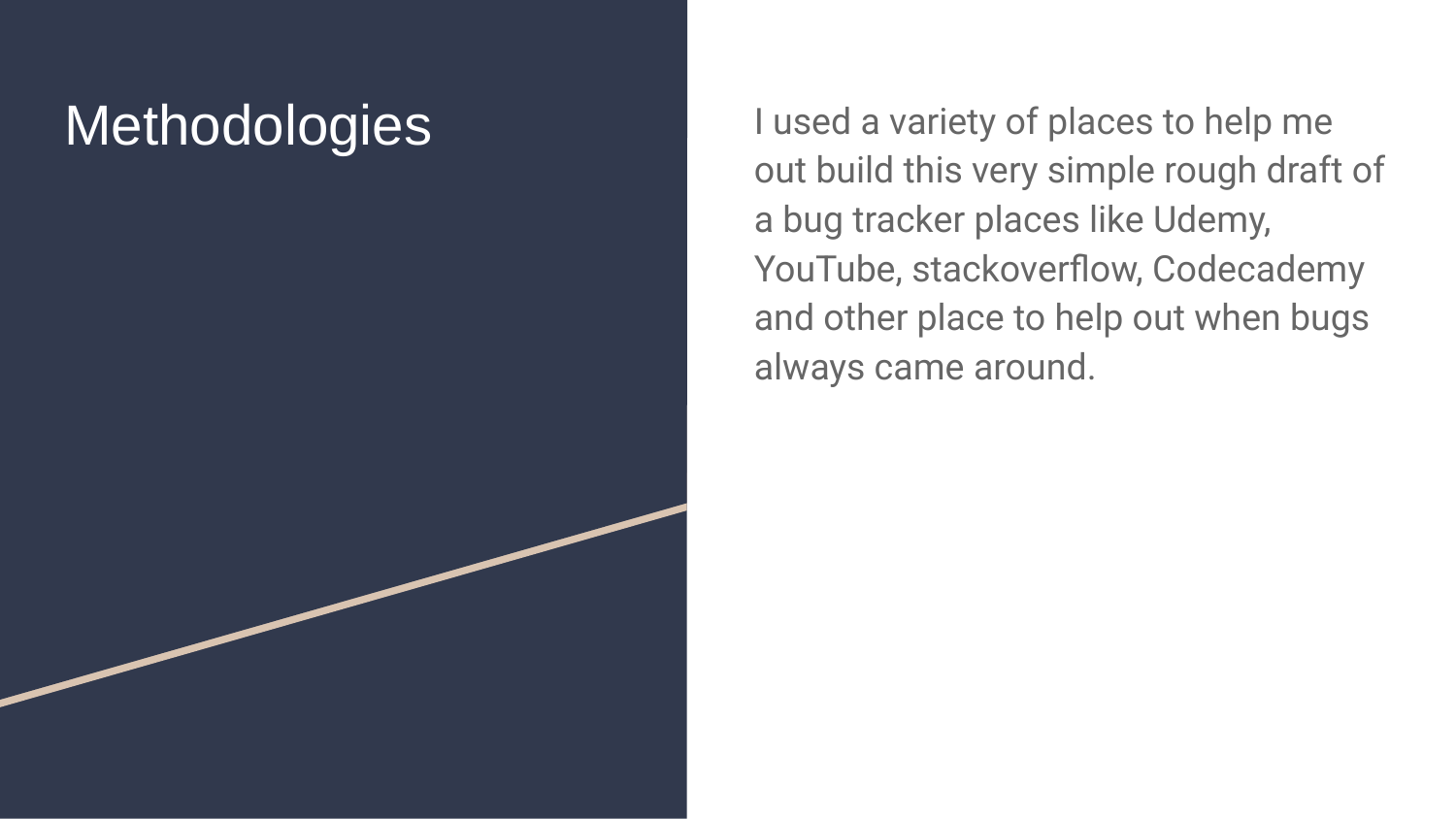

# Methodologies
I used a variety of places to help me out build this very simple rough draft of a bug tracker places like Udemy, YouTube, stackoverflow, Codecademy and other place to help out when bugs always came around.